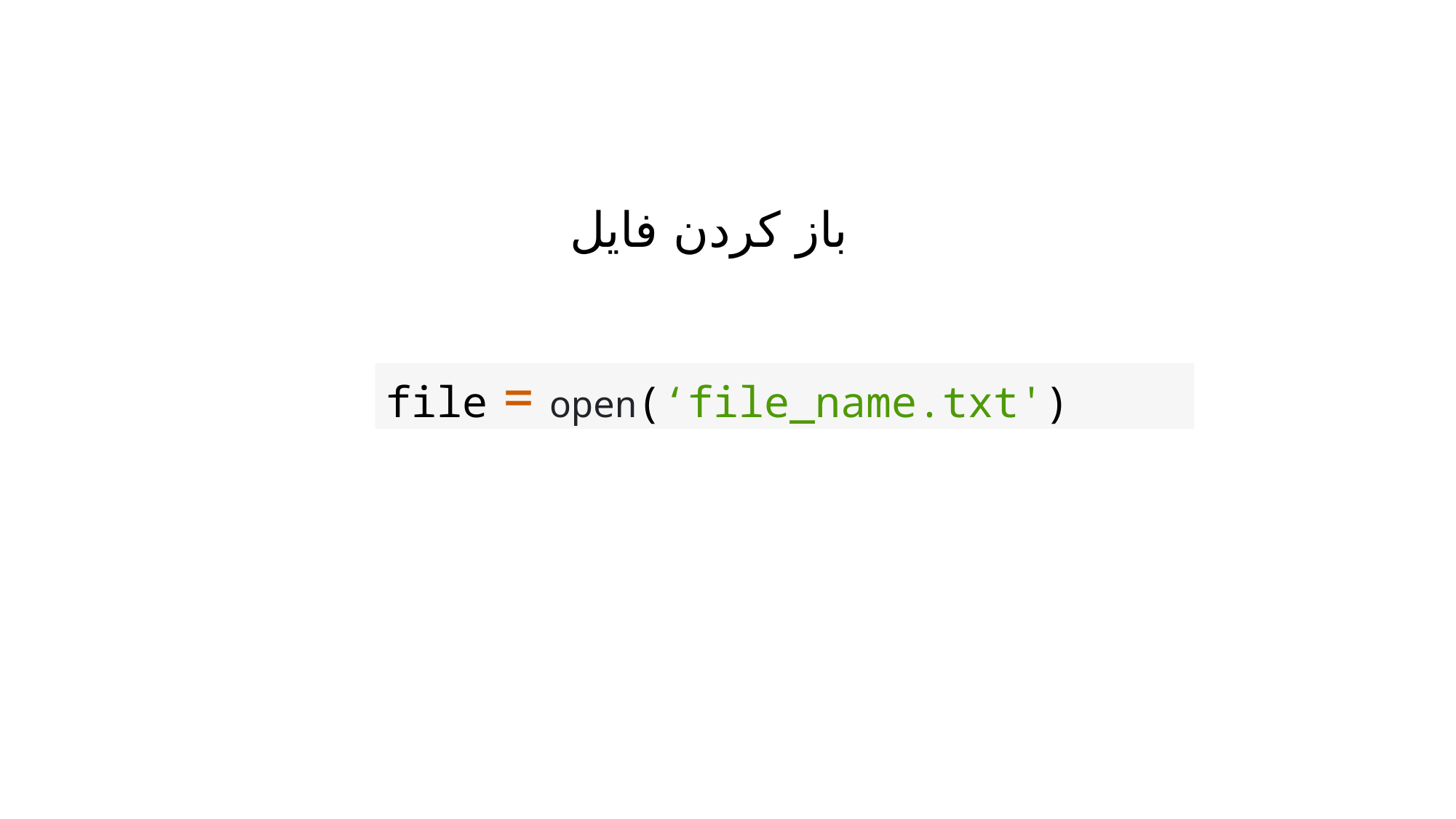

# باز کردن فایل
file = open(‘file_name.txt')